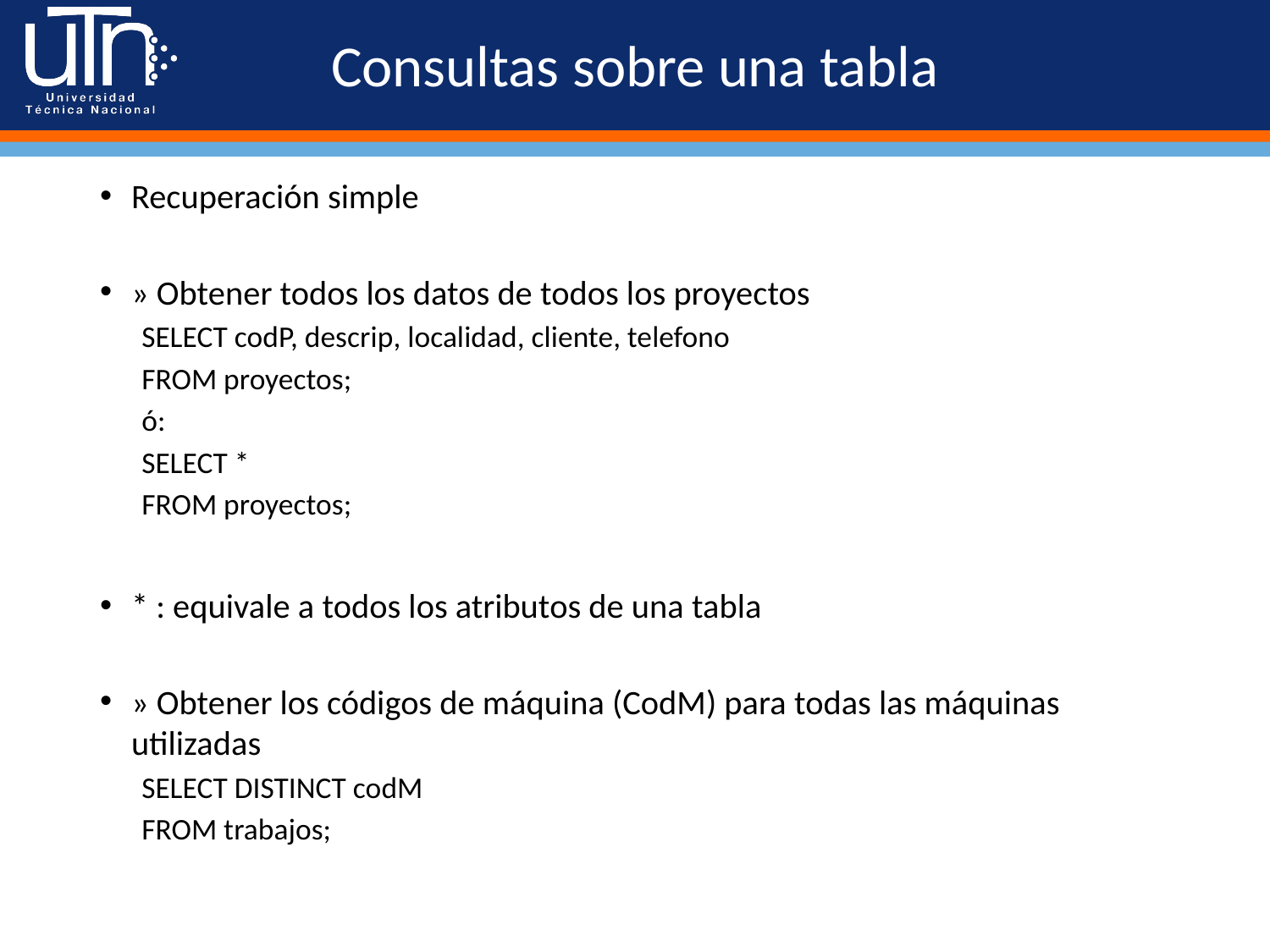

# Consultas sobre una tabla
Recuperación simple

» Obtener todos los datos de todos los proyectos
SELECT codP, descrip, localidad, cliente, telefono
FROM proyectos;
ó:
SELECT *
FROM proyectos;

* : equivale a todos los atributos de una tabla

» Obtener los códigos de máquina (CodM) para todas las máquinas utilizadas
SELECT DISTINCT codM
FROM trabajos;